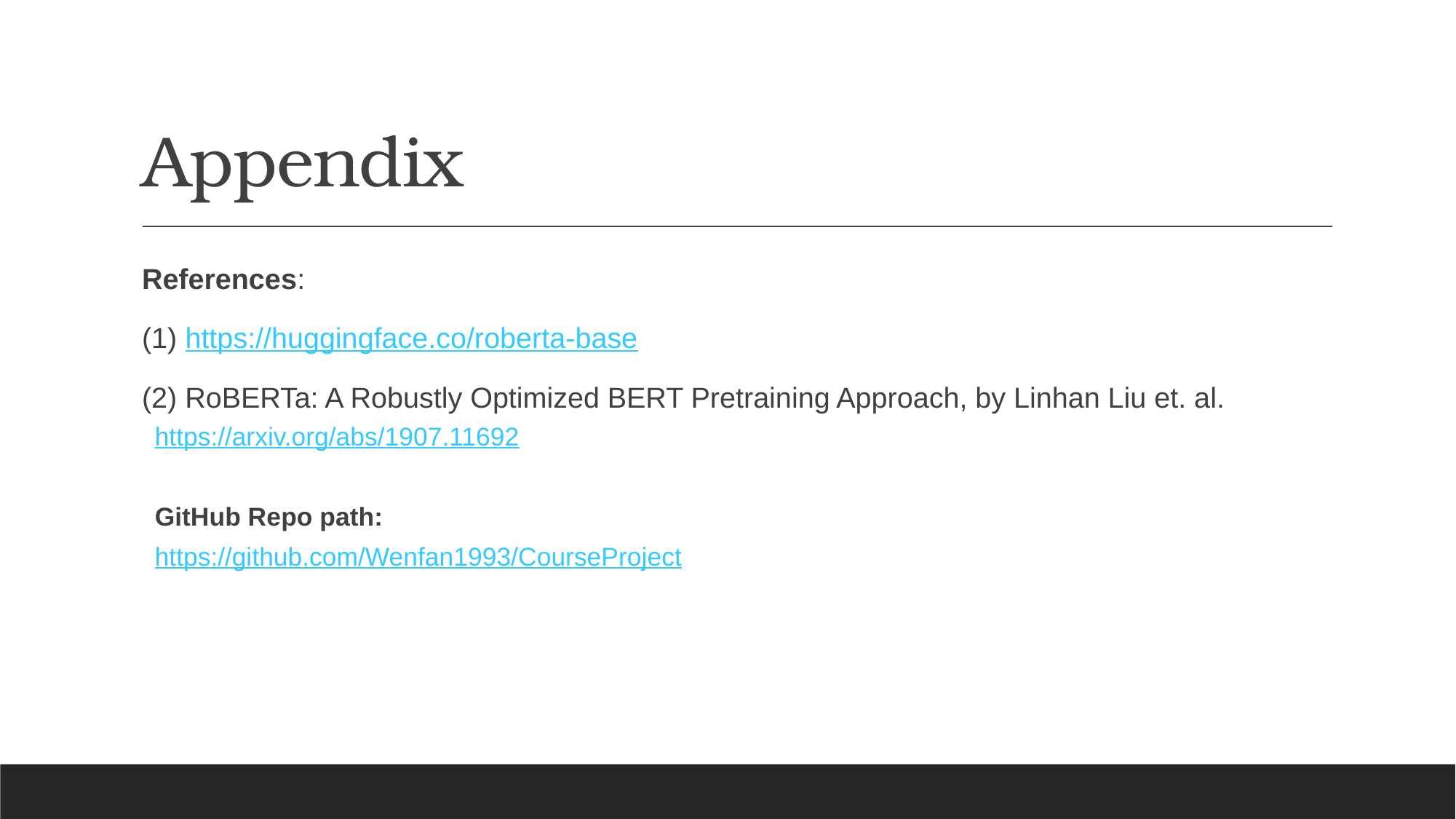

# Appendix
References:
(1) https://huggingface.co/roberta-base
(2) RoBERTa: A Robustly Optimized BERT Pretraining Approach, by Linhan Liu et. al.
https://arxiv.org/abs/1907.11692

GitHub Repo path:
https://github.com/Wenfan1993/CourseProject